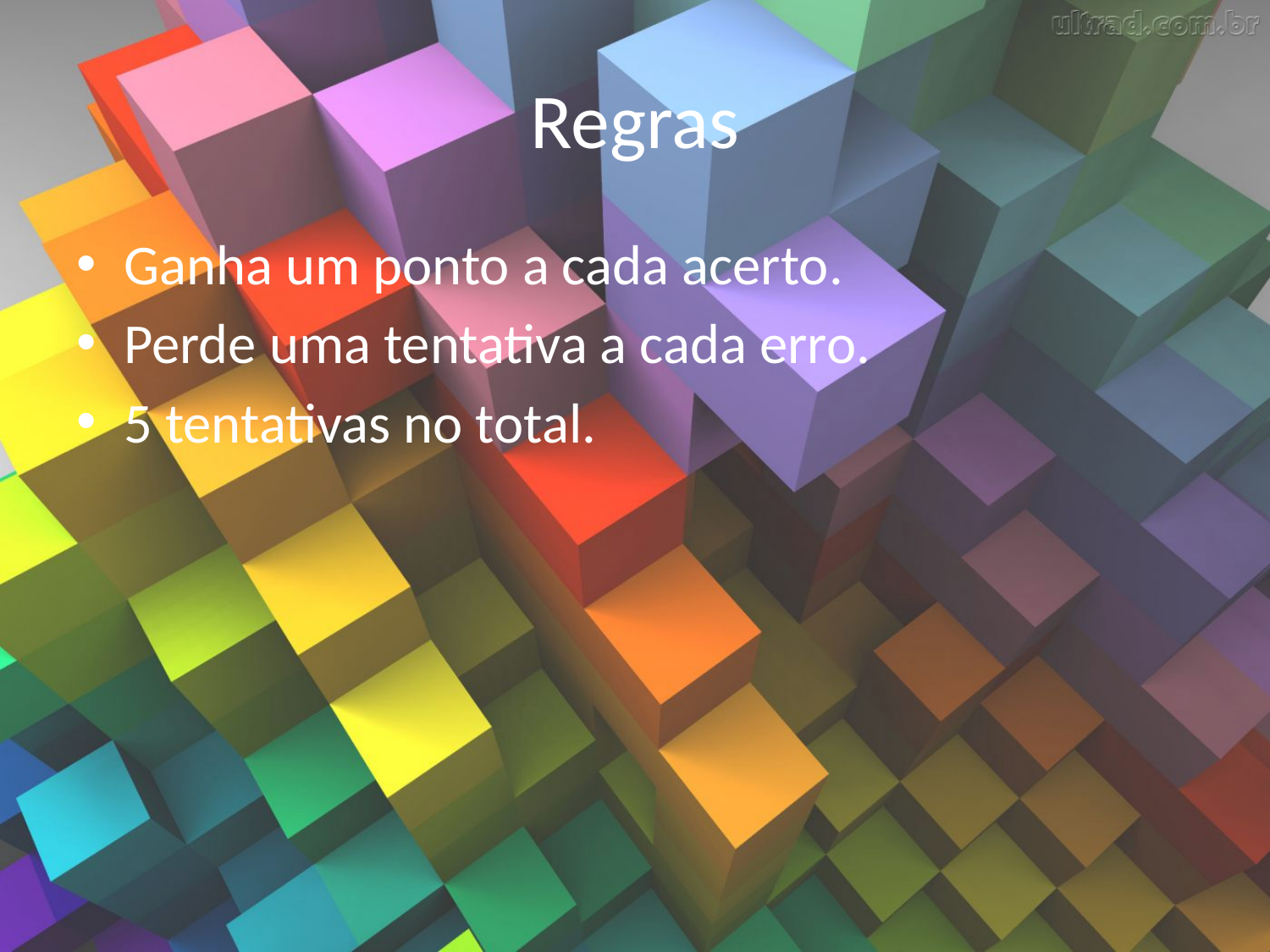

# Regras
Ganha um ponto a cada acerto.
Perde uma tentativa a cada erro.
5 tentativas no total.